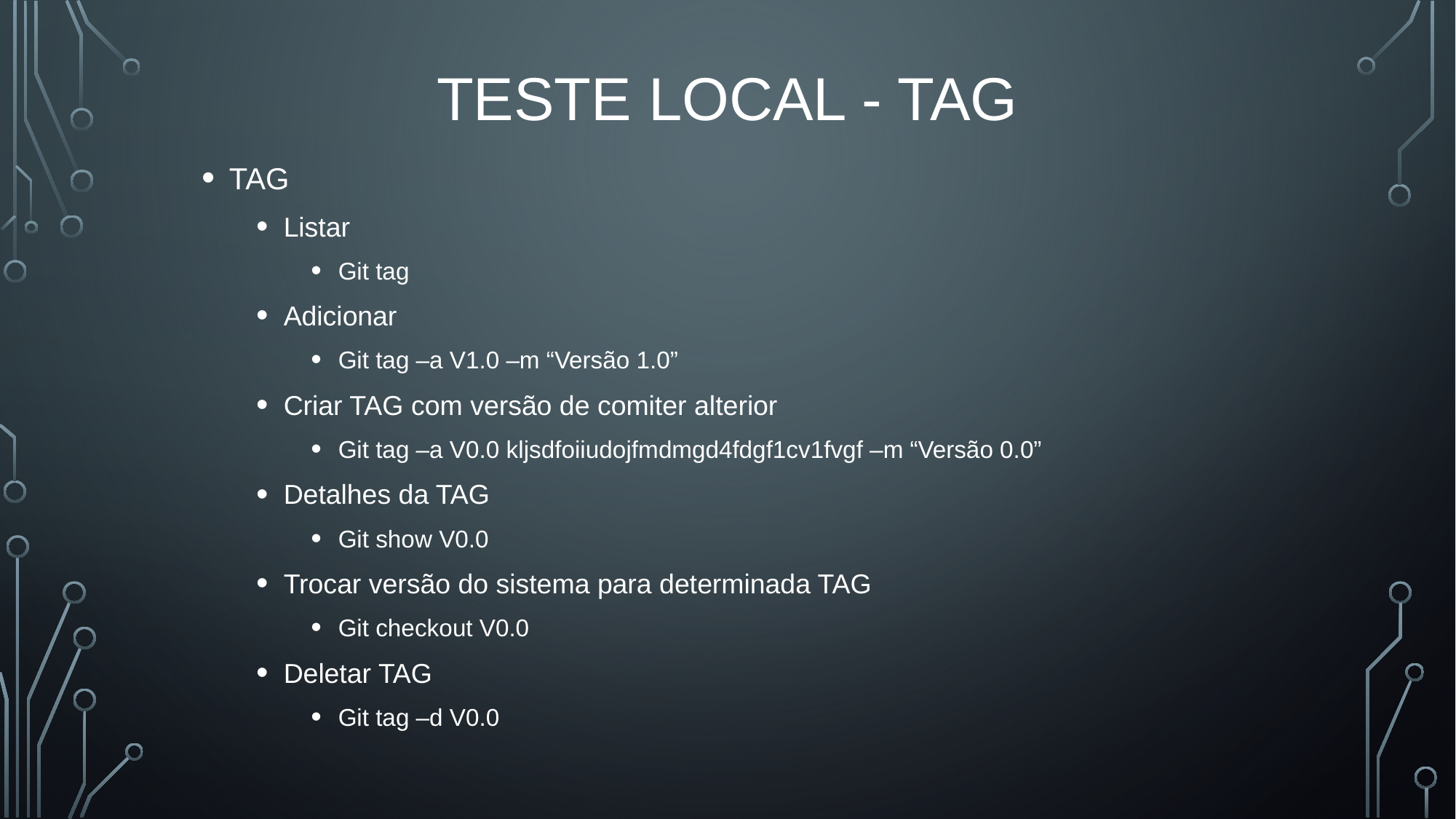

# Teste local - TAG
TAG
Listar
Git tag
Adicionar
Git tag –a V1.0 –m “Versão 1.0”
Criar TAG com versão de comiter alterior
Git tag –a V0.0 kljsdfoiiudojfmdmgd4fdgf1cv1fvgf –m “Versão 0.0”
Detalhes da TAG
Git show V0.0
Trocar versão do sistema para determinada TAG
Git checkout V0.0
Deletar TAG
Git tag –d V0.0